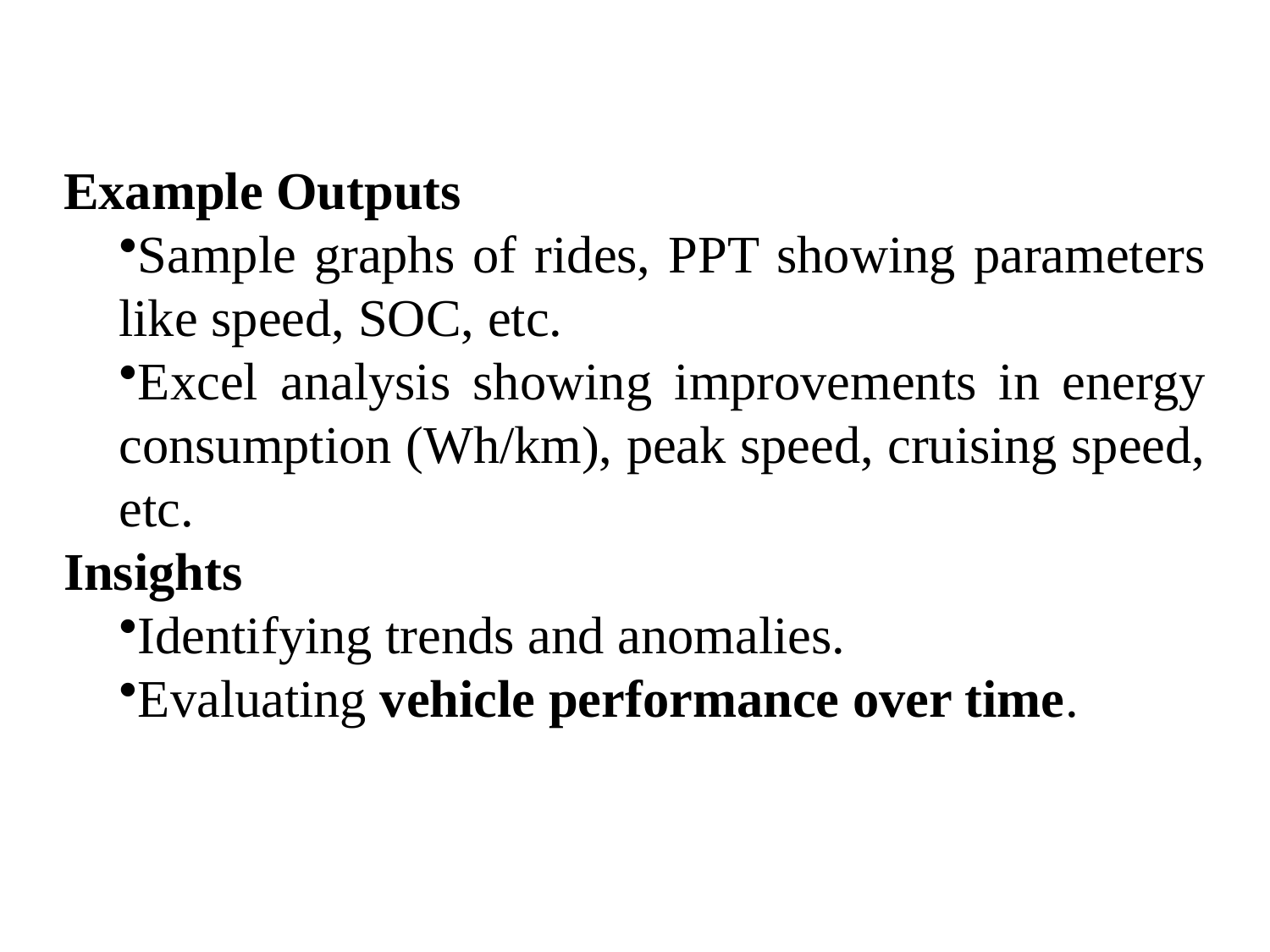

Example Outputs
Sample graphs of rides, PPT showing parameters like speed, SOC, etc.
Excel analysis showing improvements in energy consumption (Wh/km), peak speed, cruising speed, etc.
Insights
Identifying trends and anomalies.
Evaluating vehicle performance over time.